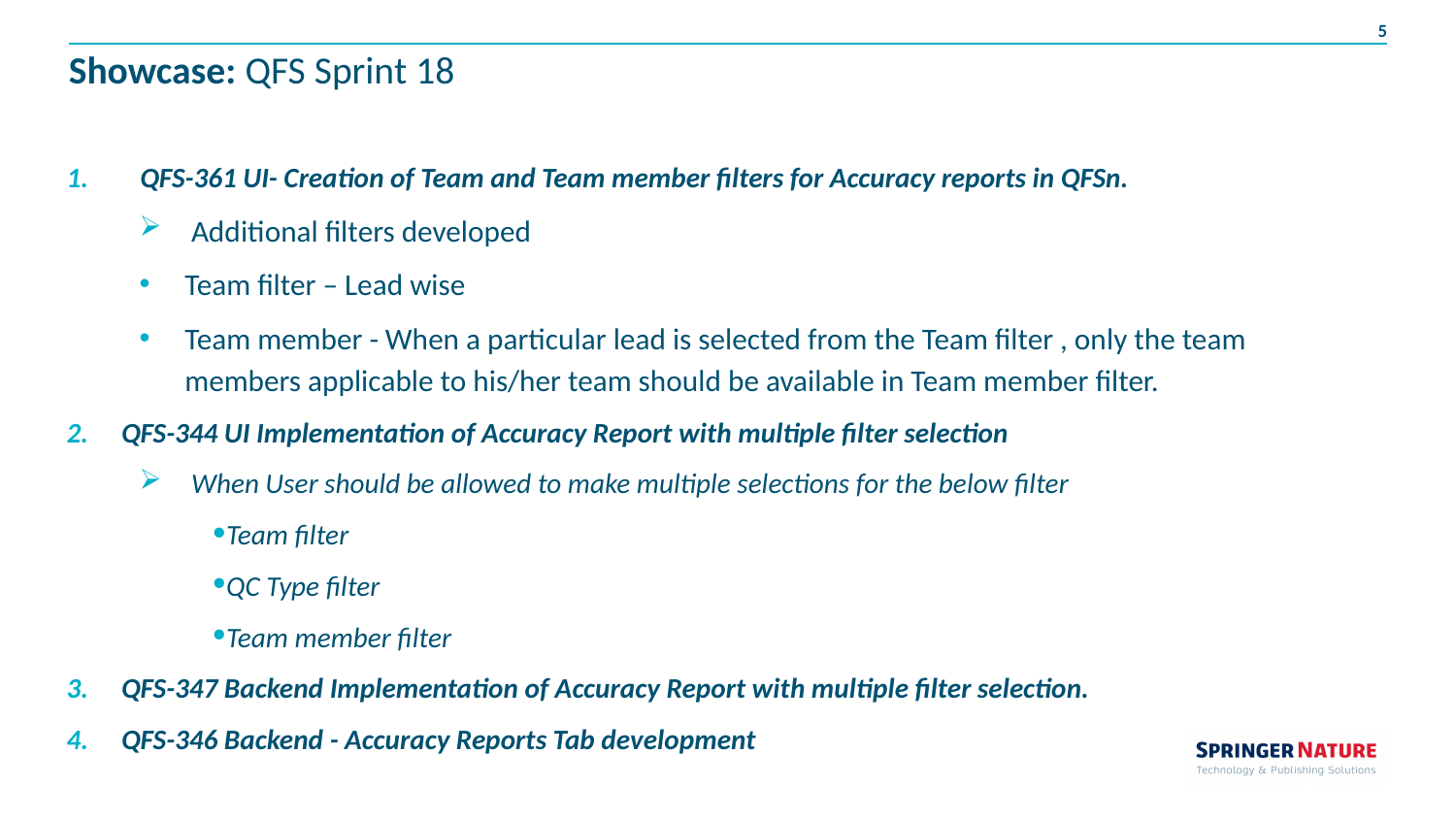

# Showcase: QFS Sprint 18

   QFS-361 UI- Creation of Team and Team member filters for Accuracy reports in QFSn.
 Additional filters developed
Team filter – Lead wise
Team member - When a particular lead is selected from the Team filter , only the team members applicable to his/her team should be available in Team member filter.
QFS-344 UI Implementation of Accuracy Report with multiple filter selection
 When User should be allowed to make multiple selections for the below filter
Team filter
QC Type filter
Team member filter
QFS-347 Backend Implementation of Accuracy Report with multiple filter selection.
QFS-346 Backend - Accuracy Reports Tab development